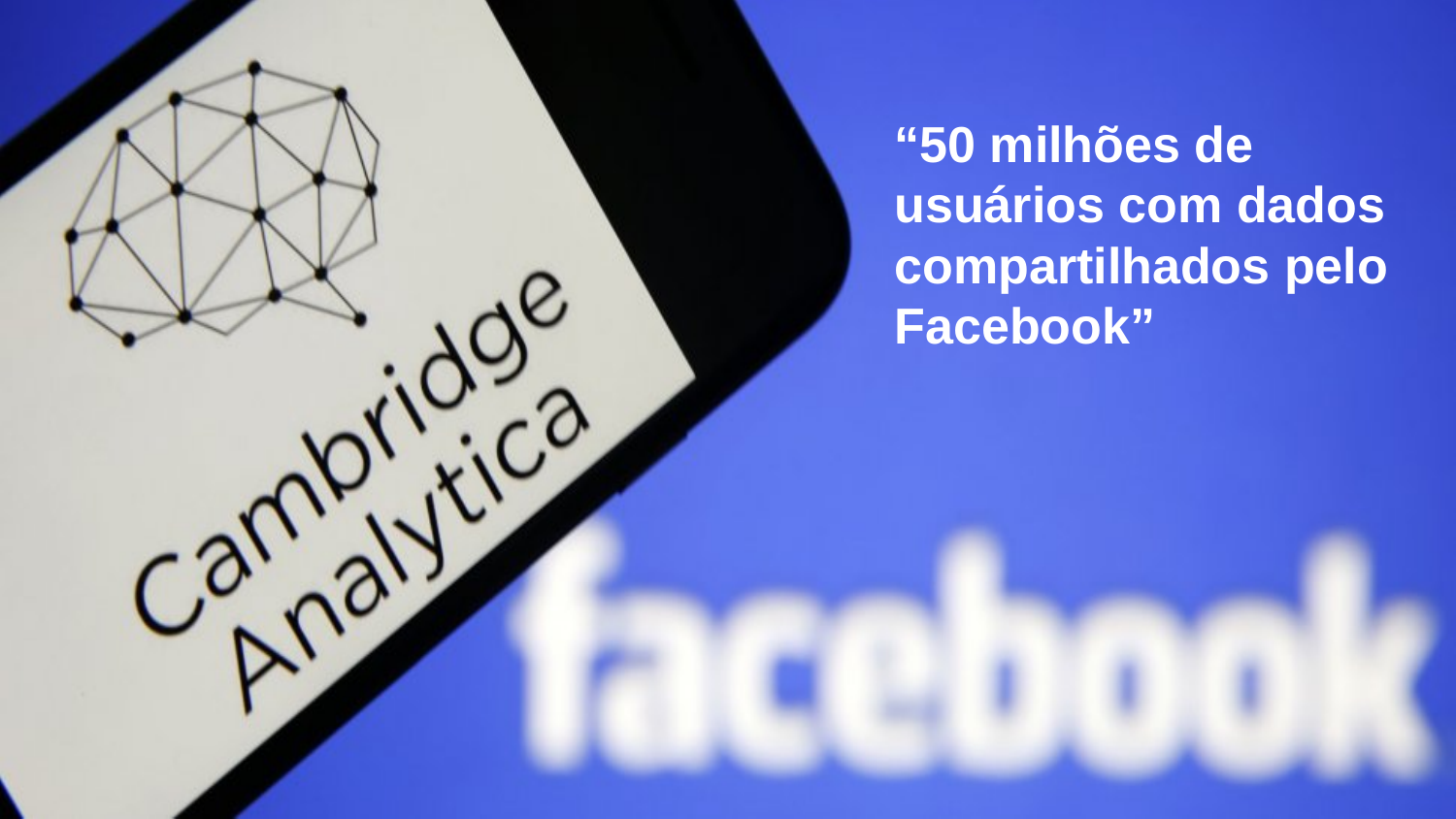

“50 milhões de usuários com dados compartilhados pelo Facebook”